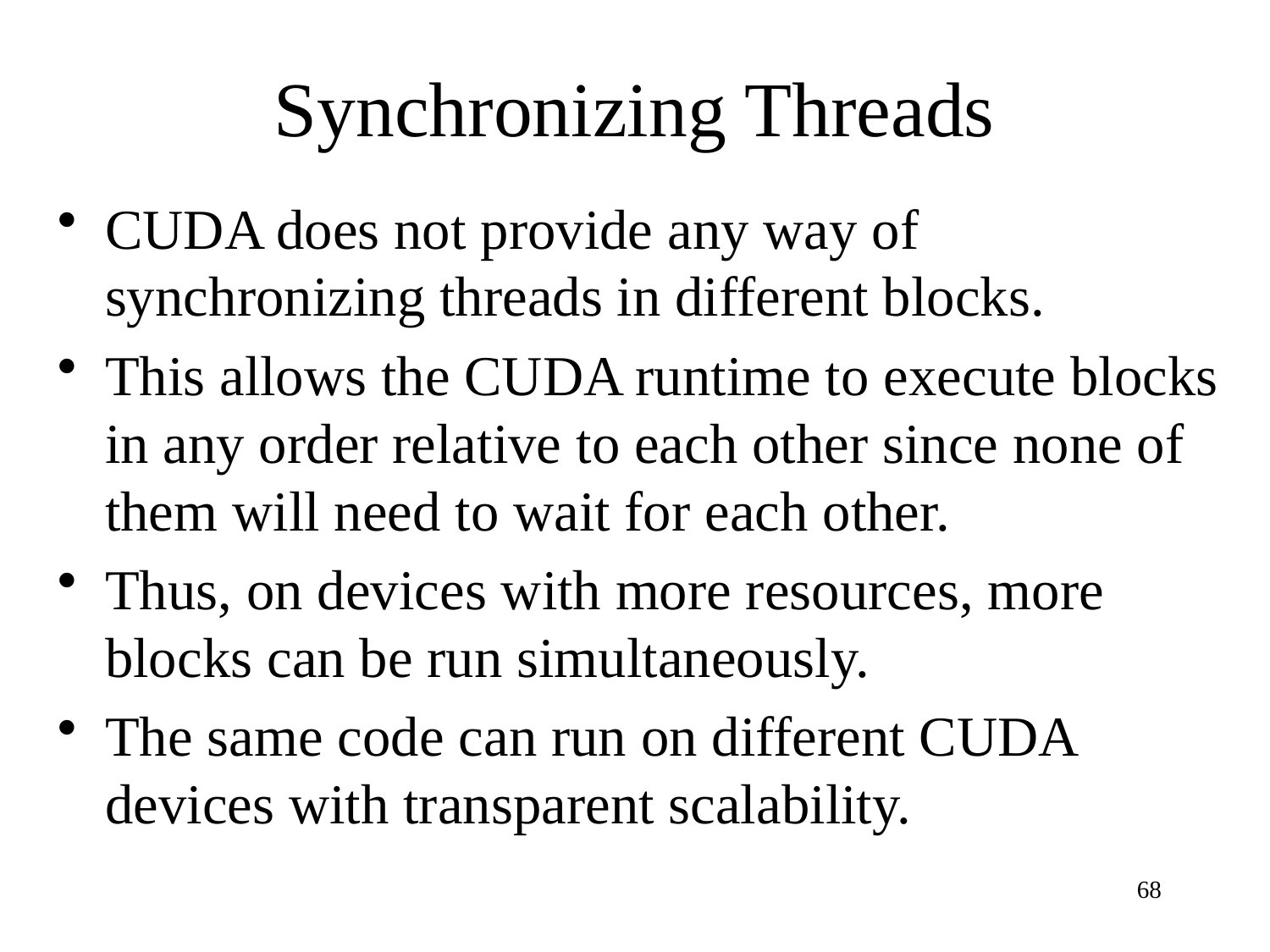

# Synchronizing Threads
CUDA does not provide any way of synchronizing threads in different blocks.
This allows the CUDA runtime to execute blocks in any order relative to each other since none of them will need to wait for each other.
Thus, on devices with more resources, more blocks can be run simultaneously.
The same code can run on different CUDA devices with transparent scalability.
68